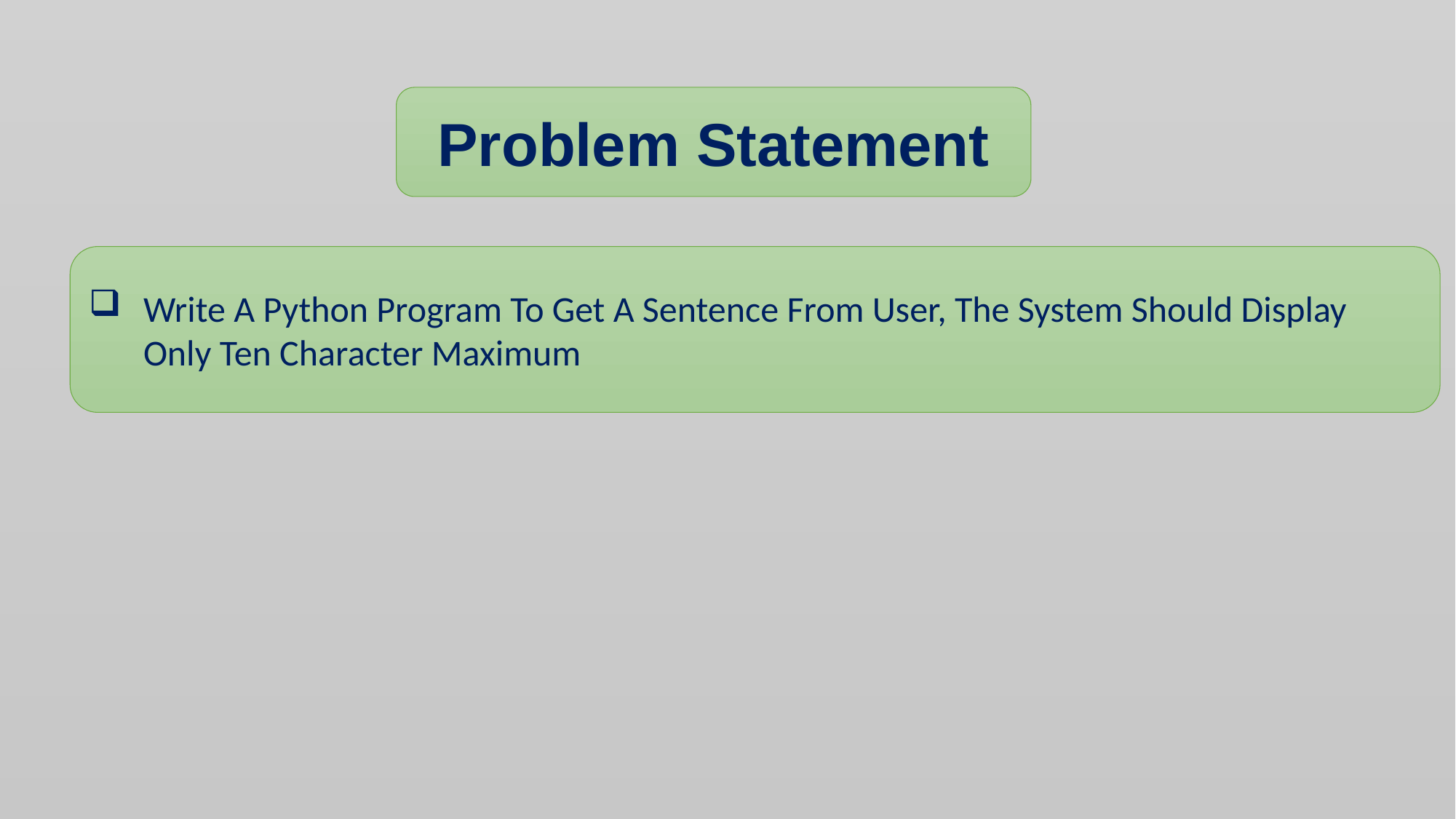

Problem Statement
Write A Python Program To Get A Sentence From User, The System Should Display Only Ten Character Maximum